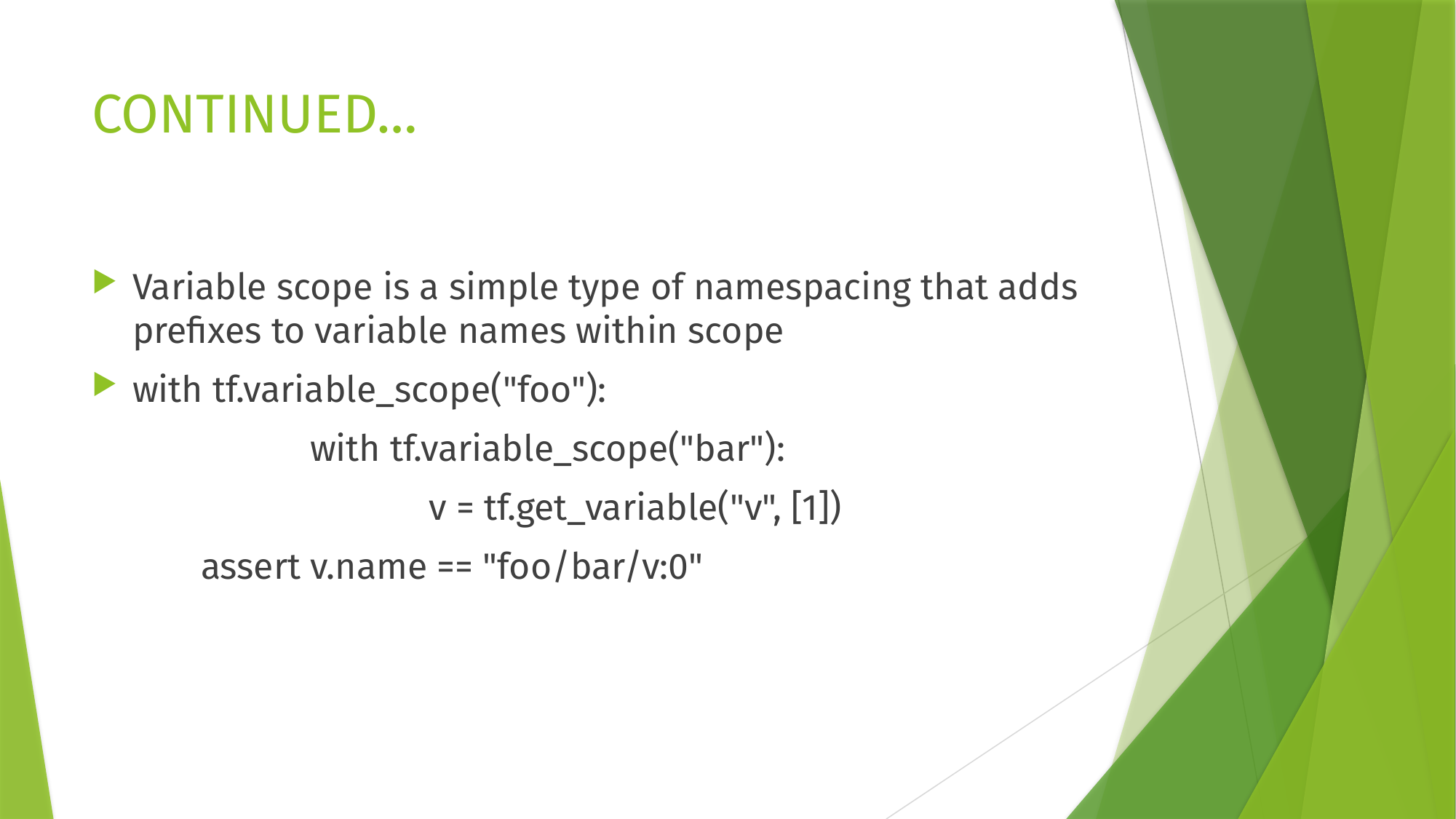

# CONTINUED…
Variable scope is a simple type of namespacing that adds prefixes to variable names within scope
with tf.variable_scope("foo"):
		with tf.variable_scope("bar"):
			 v = tf.get_variable("v", [1])
	assert v.name == "foo/bar/v:0"